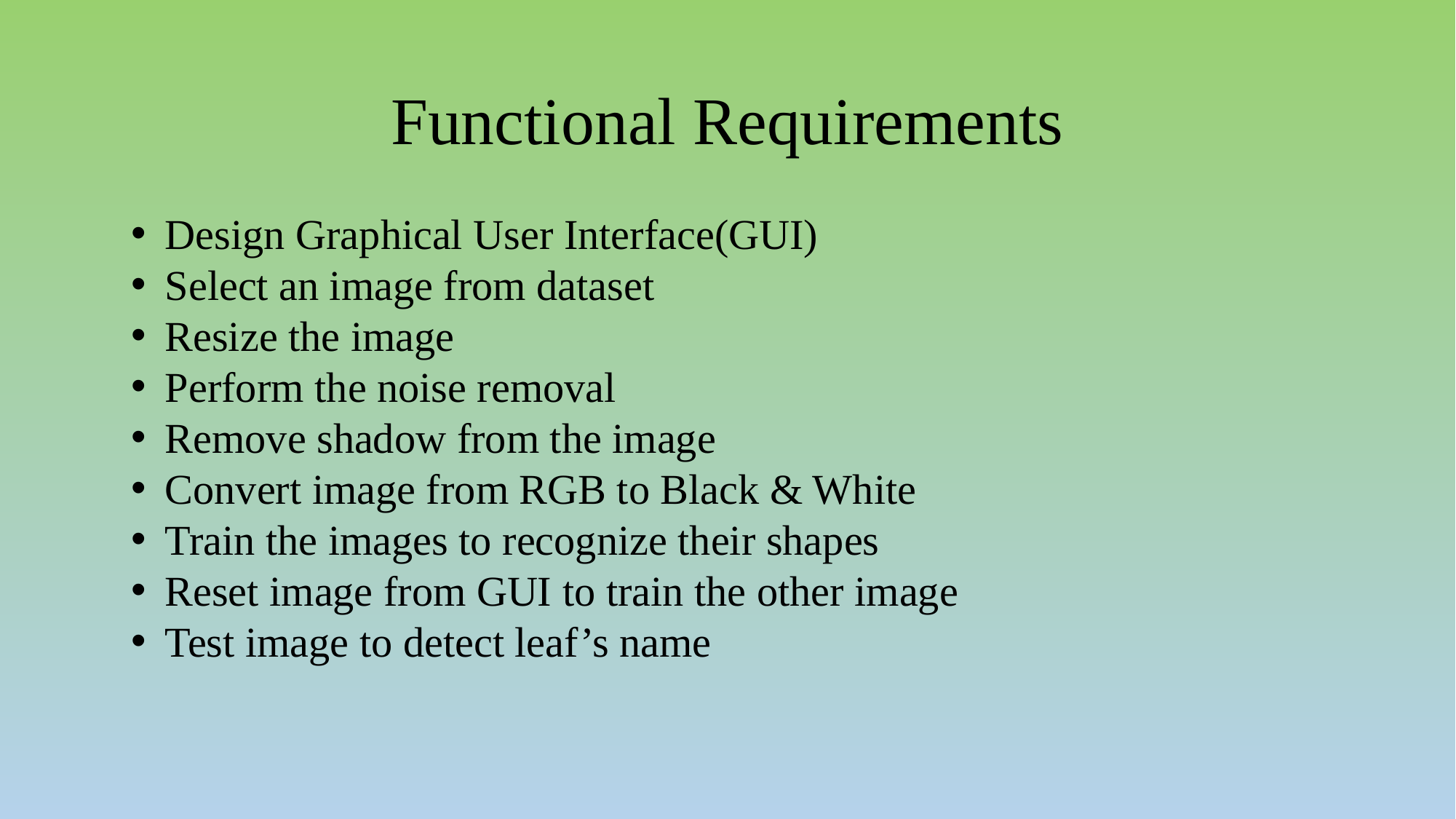

# Functional Requirements
Design Graphical User Interface(GUI)
Select an image from dataset
Resize the image
Perform the noise removal
Remove shadow from the image
Convert image from RGB to Black & White
Train the images to recognize their shapes
Reset image from GUI to train the other image
Test image to detect leaf’s name